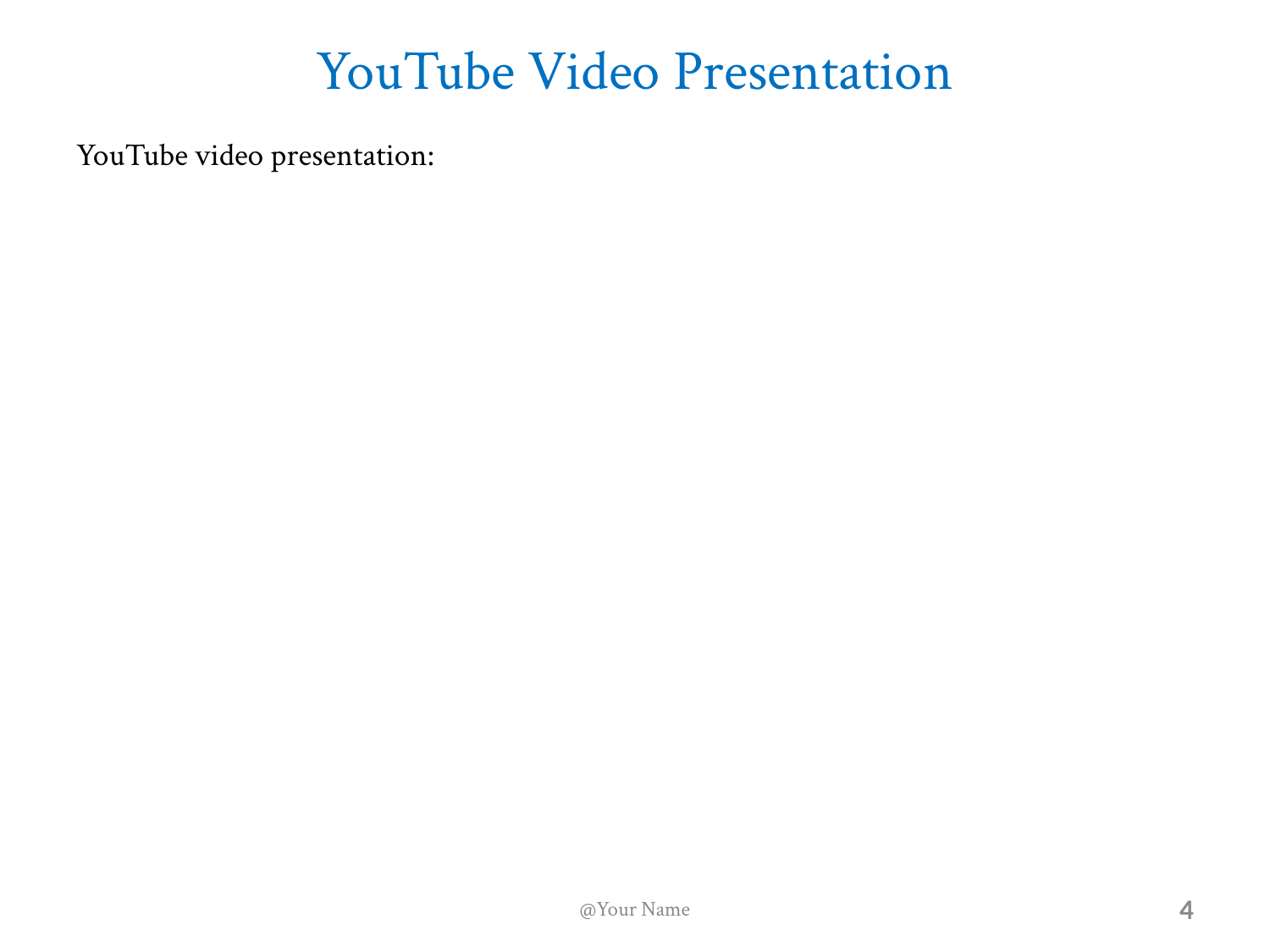

# YouTube Video Presentation
YouTube video presentation:
@Your Name
4